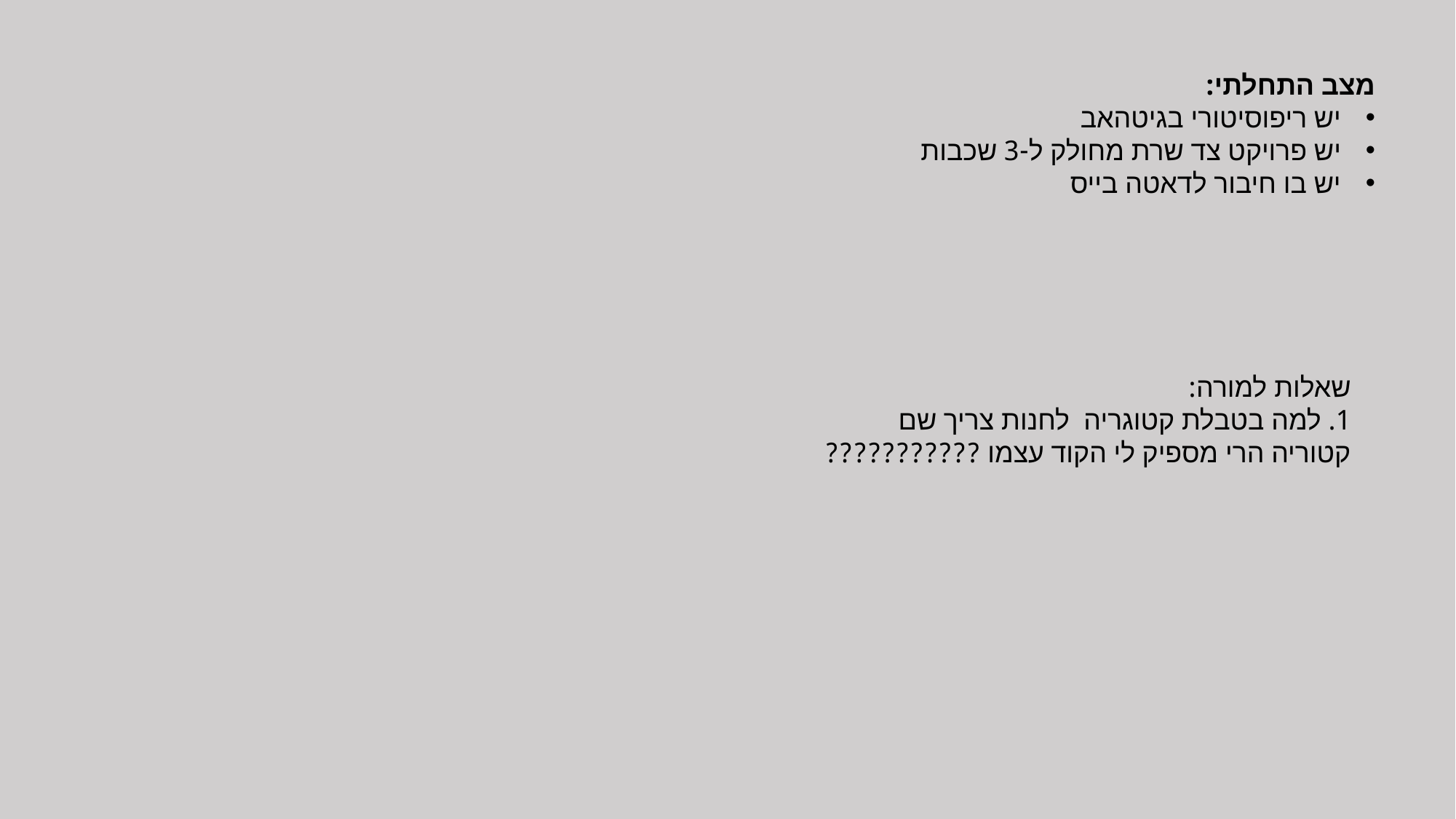

מצב התחלתי:
יש ריפוסיטורי בגיטהאב
יש פרויקט צד שרת מחולק ל-3 שכבות
יש בו חיבור לדאטה בייס

שאלות למורה:
1. למה בטבלת קטוגריה  לחנות צריך שם קטוריה הרי מספיק לי הקוד עצמו ???????????